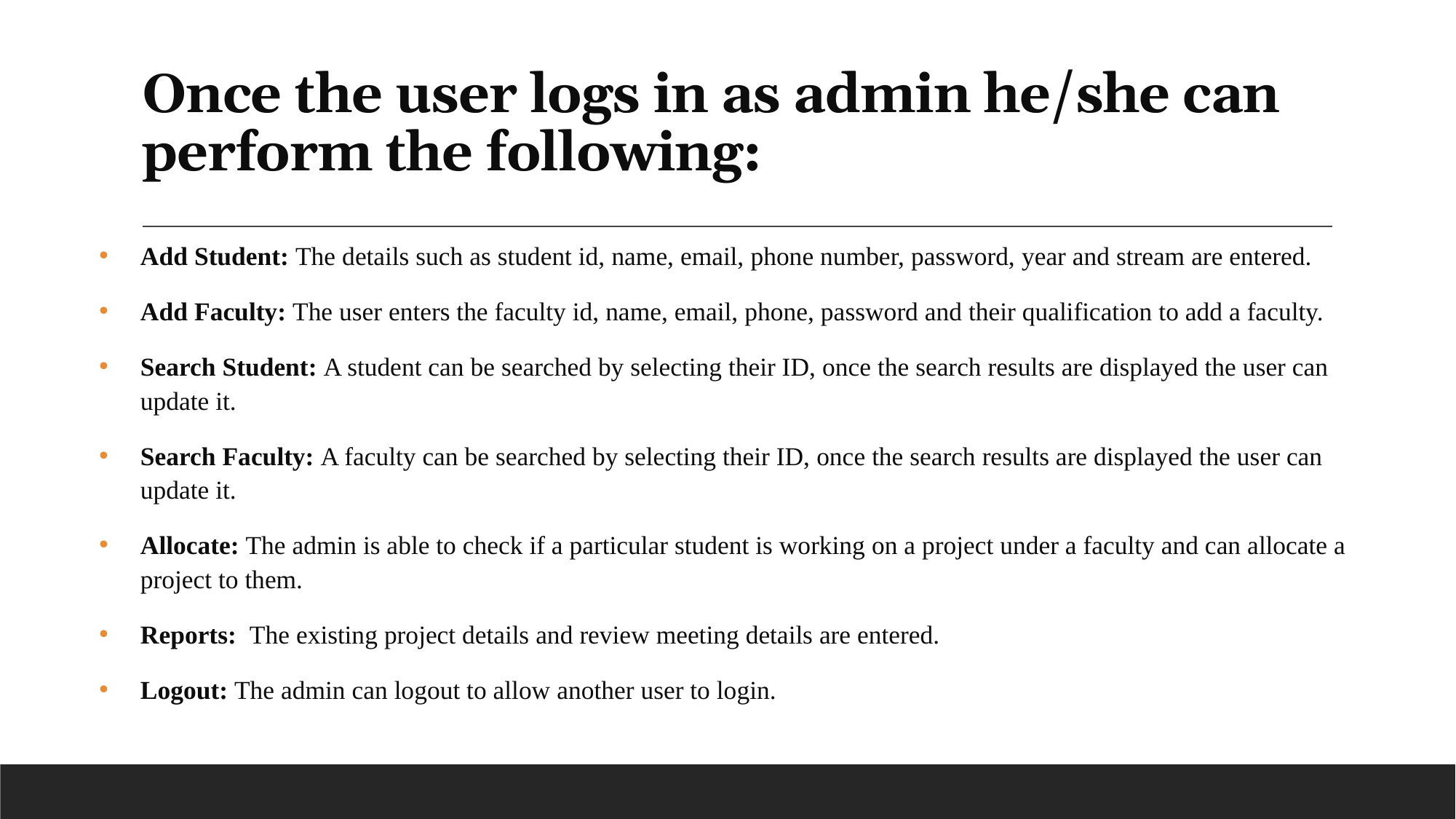

# Once the user logs in as admin he/she can perform the following:
Add Student: The details such as student id, name, email, phone number, password, year and stream are entered.
Add Faculty: The user enters the faculty id, name, email, phone, password and their qualification to add a faculty.
Search Student: A student can be searched by selecting their ID, once the search results are displayed the user can update it.
Search Faculty: A faculty can be searched by selecting their ID, once the search results are displayed the user can update it.
Allocate: The admin is able to check if a particular student is working on a project under a faculty and can allocate a project to them.
Reports:  The existing project details and review meeting details are entered.
Logout: The admin can logout to allow another user to login.